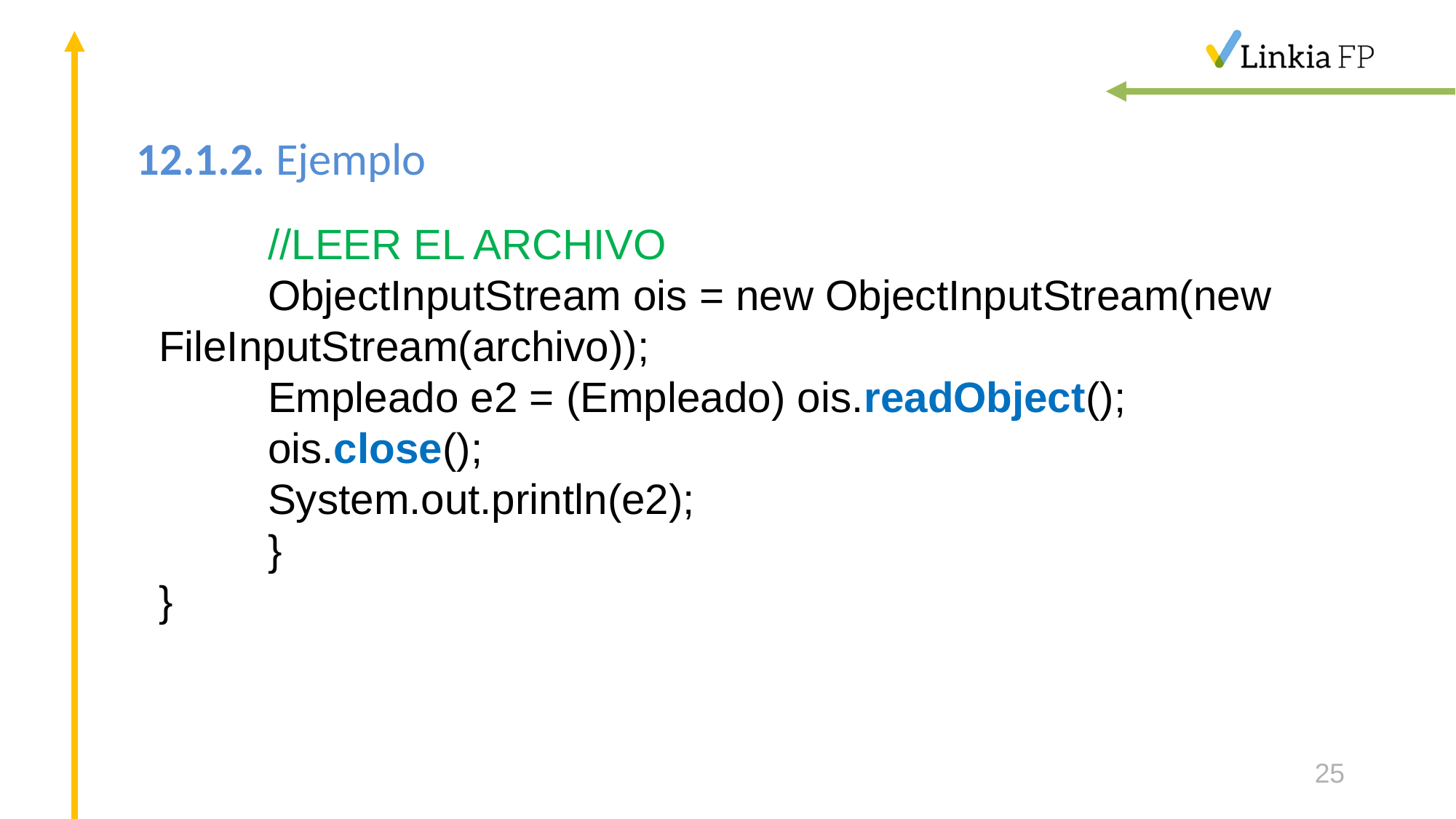

# 12.1.2. Ejemplo
	//LEER EL ARCHIVO
	ObjectInputStream ois = new ObjectInputStream(new 	FileInputStream(archivo));
	Empleado e2 = (Empleado) ois.readObject();
	ois.close();
	System.out.println(e2);
	}
}

25